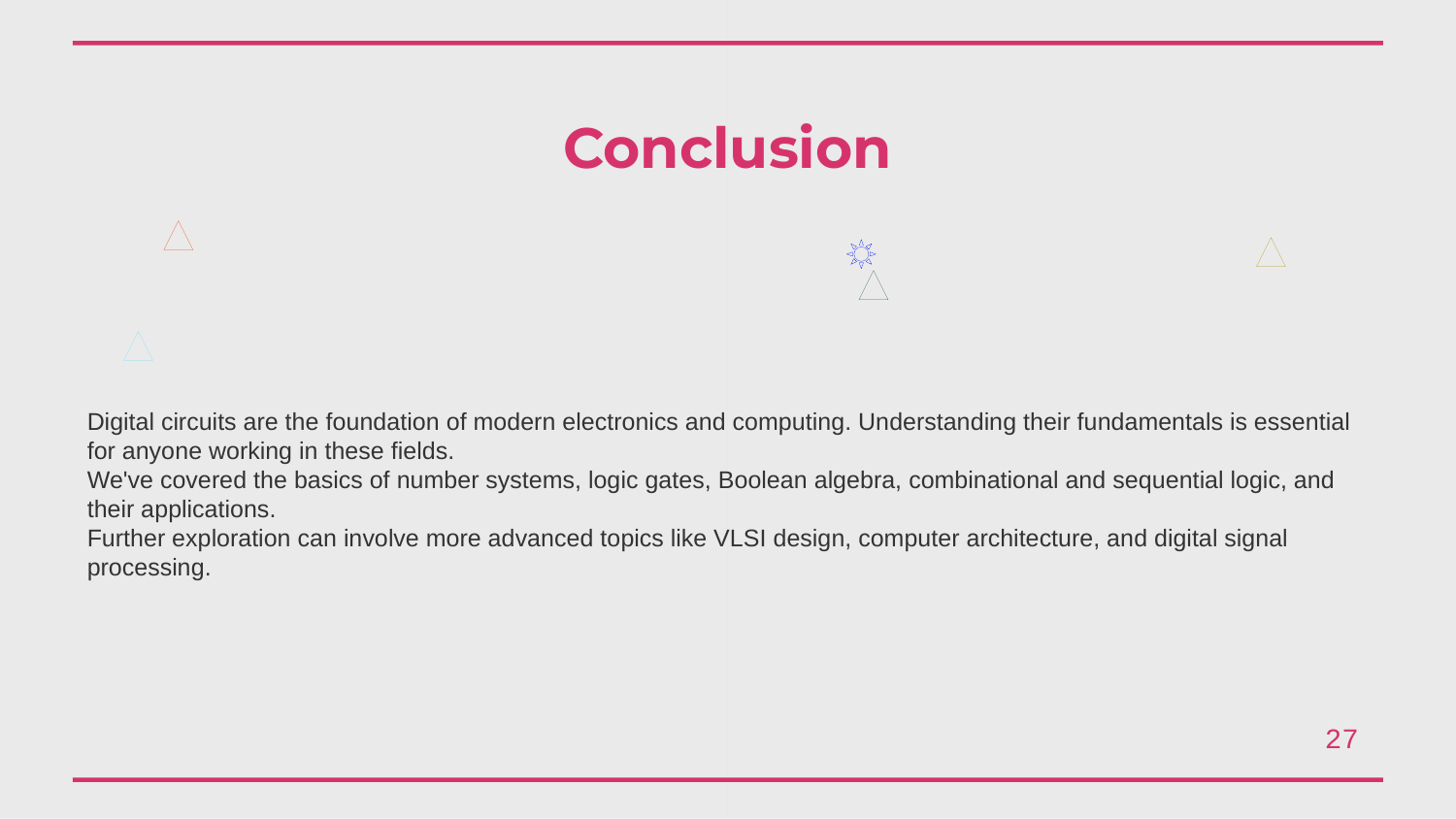

Conclusion

Digital circuits are the foundation of modern electronics and computing. Understanding their fundamentals is essential for anyone working in these fields.
We've covered the basics of number systems, logic gates, Boolean algebra, combinational and sequential logic, and their applications.
Further exploration can involve more advanced topics like VLSI design, computer architecture, and digital signal processing.

27